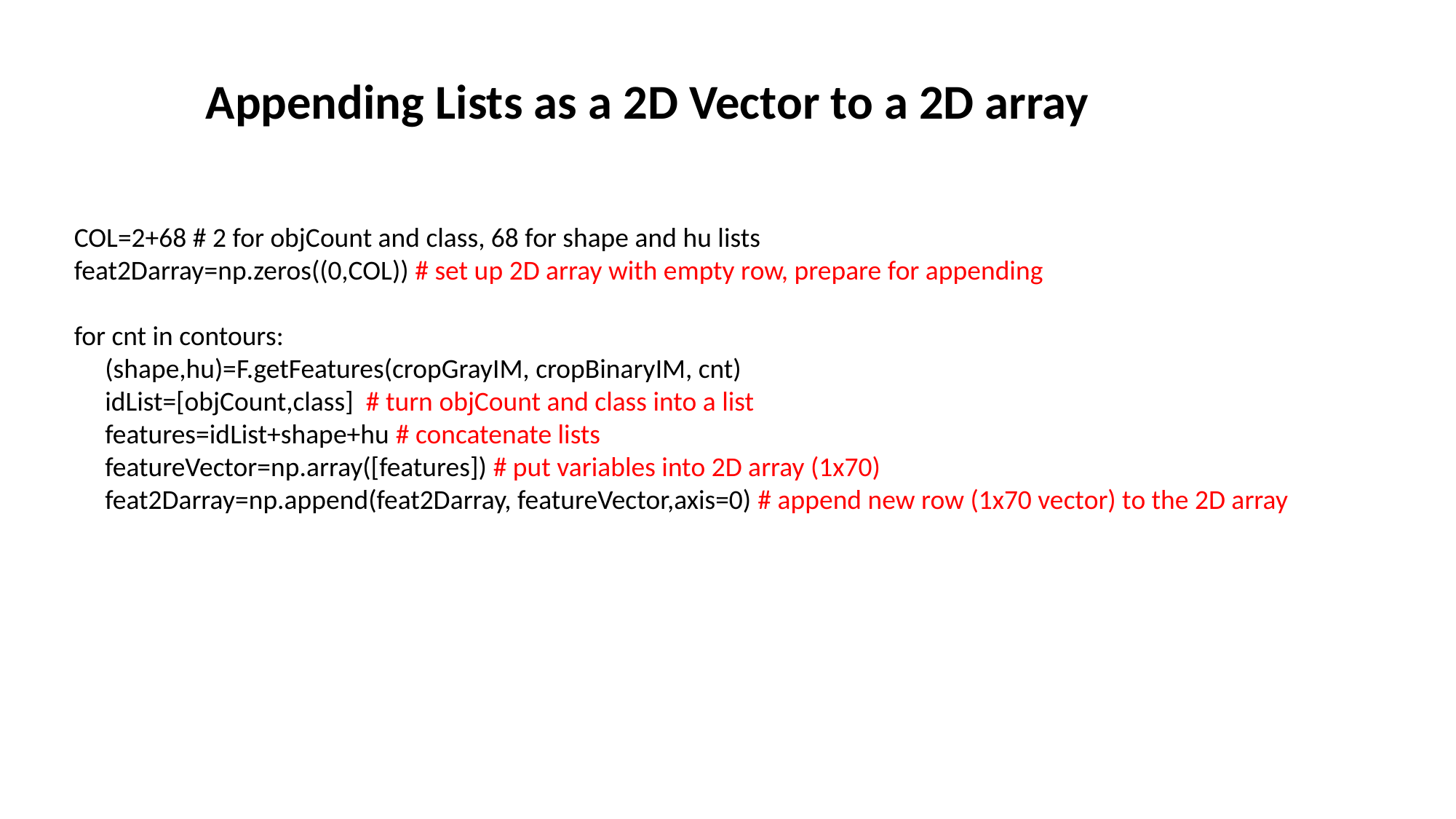

Appending Lists as a 2D Vector to a 2D array
COL=2+68 # 2 for objCount and class, 68 for shape and hu lists
feat2Darray=np.zeros((0,COL)) # set up 2D array with empty row, prepare for appending

for cnt in contours:
     (shape,hu)=F.getFeatures(cropGrayIM, cropBinaryIM, cnt)
     idList=[objCount,class]  # turn objCount and class into a list
     features=idList+shape+hu # concatenate lists
     featureVector=np.array([features]) # put variables into 2D array (1x70)
     feat2Darray=np.append(feat2Darray, featureVector,axis=0) # append new row (1x70 vector) to the 2D array